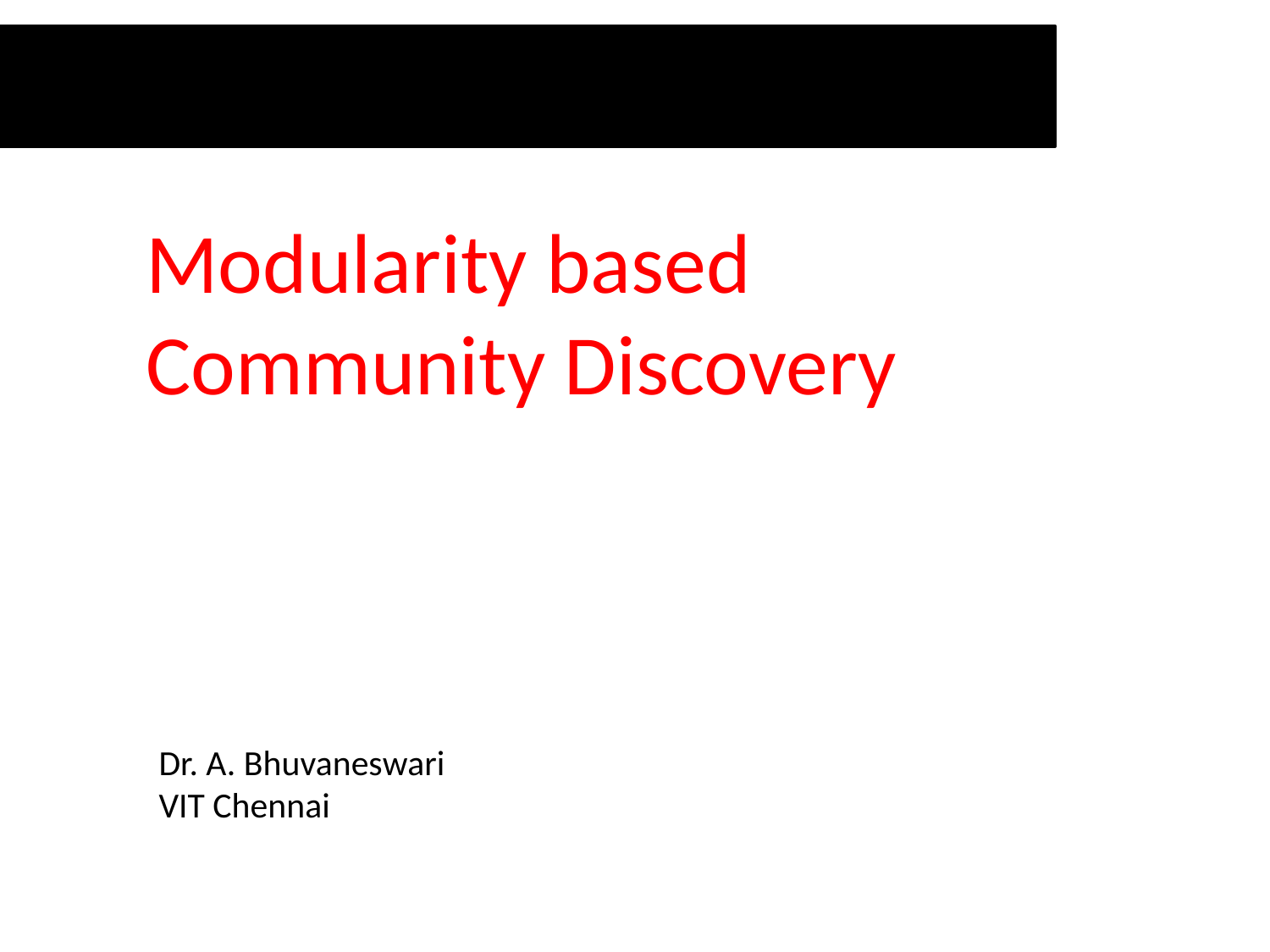

# Modularity based Community Discovery
Dr. A. Bhuvaneswari
VIT Chennai